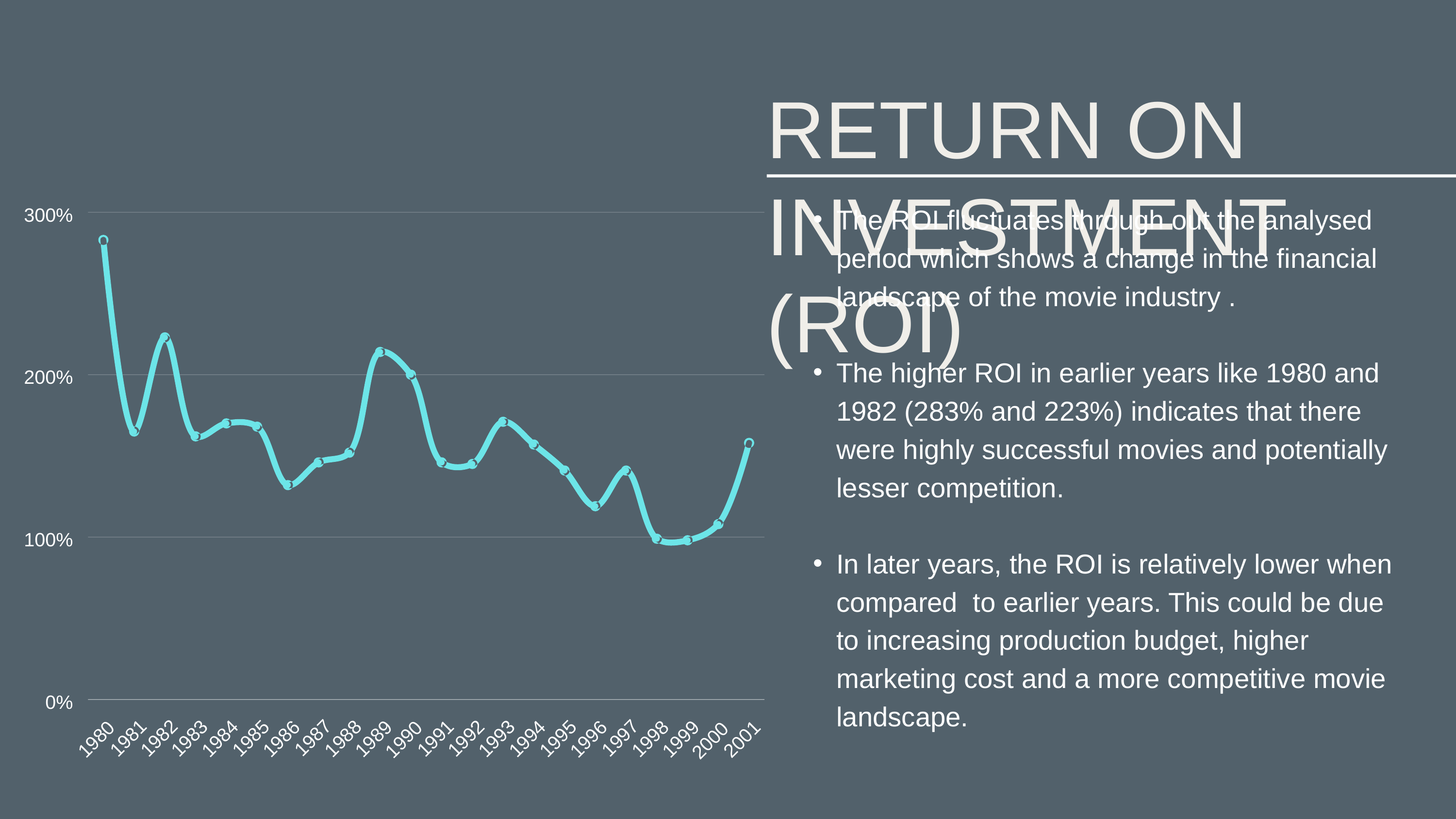

RETURN ON INVESTMENT (ROI)

The ROI fluctuates through out the analysed period which shows a change in the financial landscape of the movie industry .

The higher ROI in earlier years like 1980 and 1982 (283% and 223%) indicates that there were highly successful movies and potentially lesser competition.

In later years, the ROI is relatively lower when compared  to earlier years. This could be due to increasing production budget, higher marketing cost and a more competitive movie landscape.
300%

200%
100%
0%
1987
1997
1981
1982
1991
1983
1992
1985
1988
1984
1993
1995
1989
1998
1986
1994
1999
1996
1980
2001
1990
2000